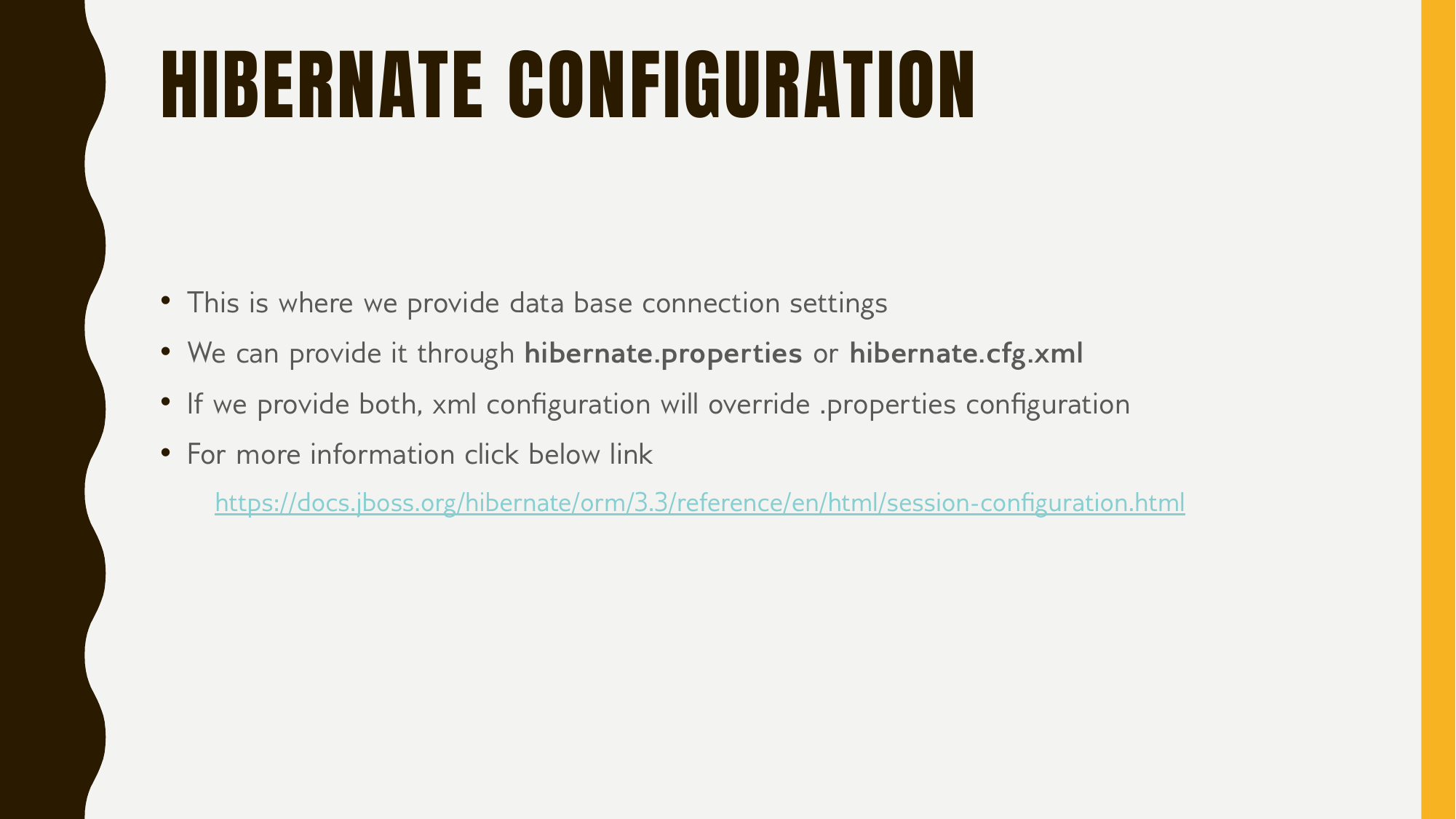

# Hibernate configuration
This is where we provide data base connection settings
We can provide it through hibernate.properties or hibernate.cfg.xml
If we provide both, xml configuration will override .properties configuration
For more information click below link
https://docs.jboss.org/hibernate/orm/3.3/reference/en/html/session-configuration.html